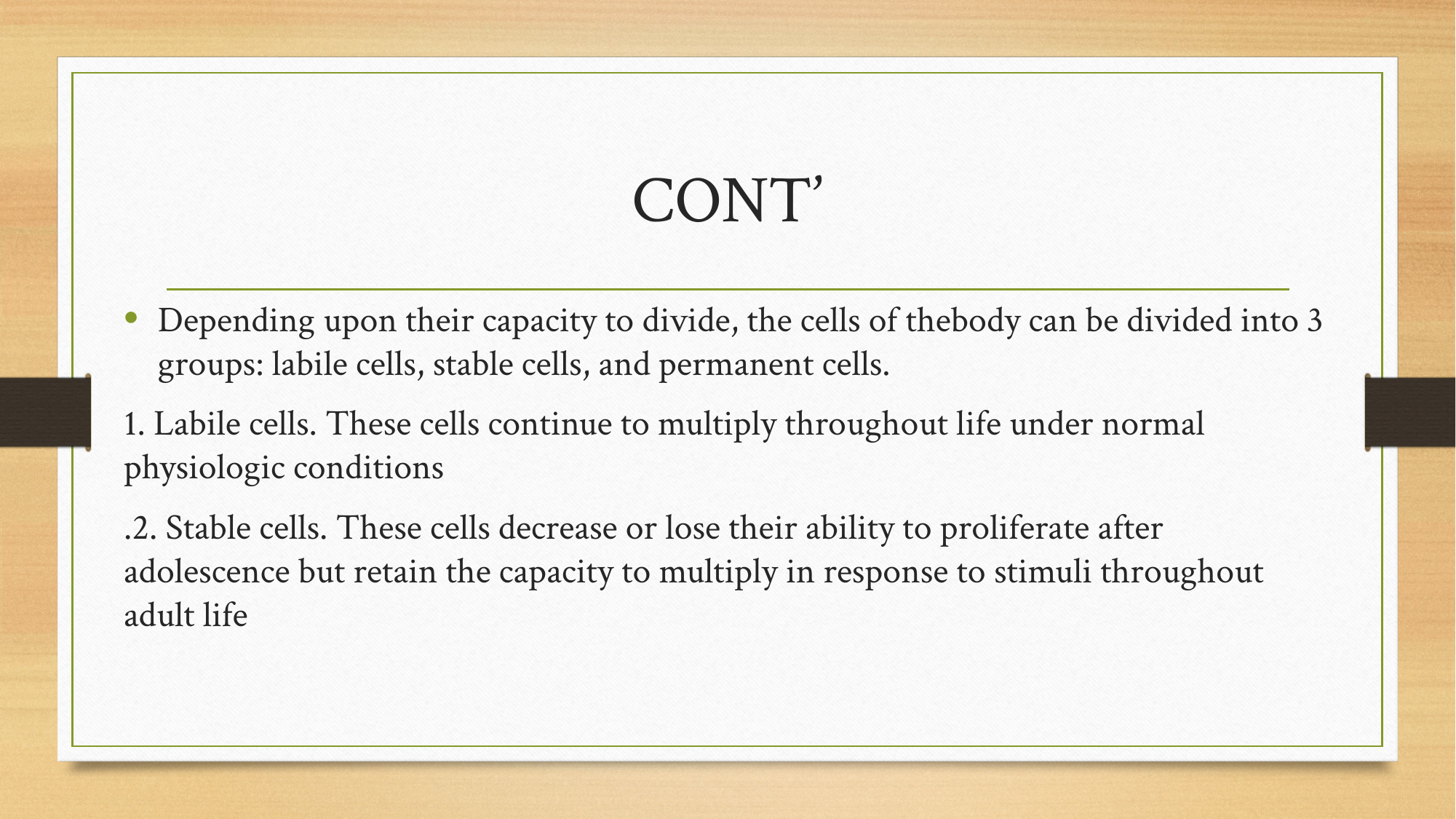

# CONT’
Depending upon their capacity to divide, the cells of thebody can be divided into 3 groups: labile cells, stable cells, and permanent cells.
1. Labile cells. These cells continue to multiply throughout life under normal physiologic conditions
.2. Stable cells. These cells decrease or lose their ability to proliferate after adolescence but retain the capacity to multiply in response to stimuli throughout adult life